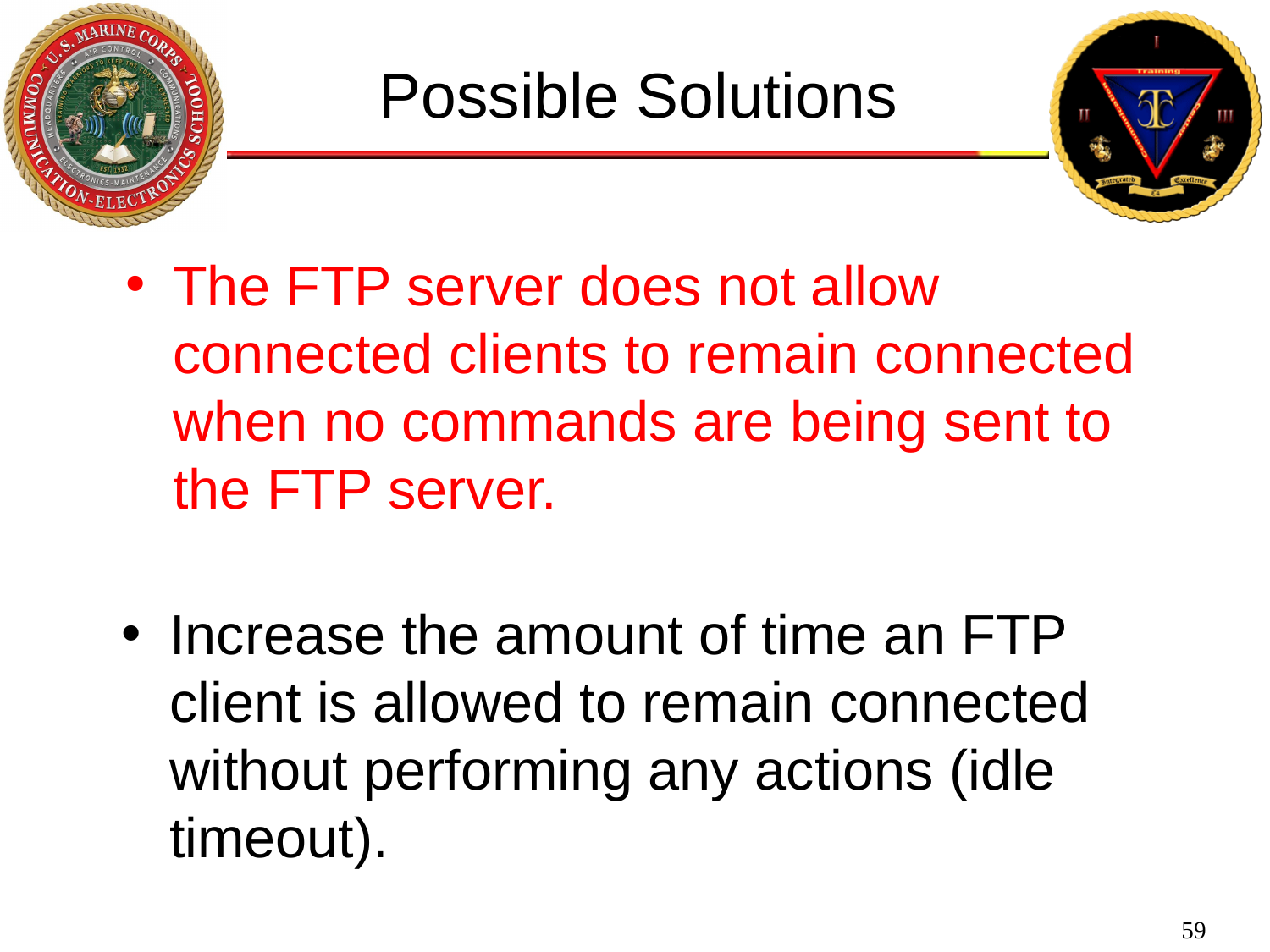

Possible Solutions
The FTP server does not allow connected clients to remain connected when no commands are being sent to the FTP server.

Increase the amount of time an FTP client is allowed to remain connected without performing any actions (idle timeout).